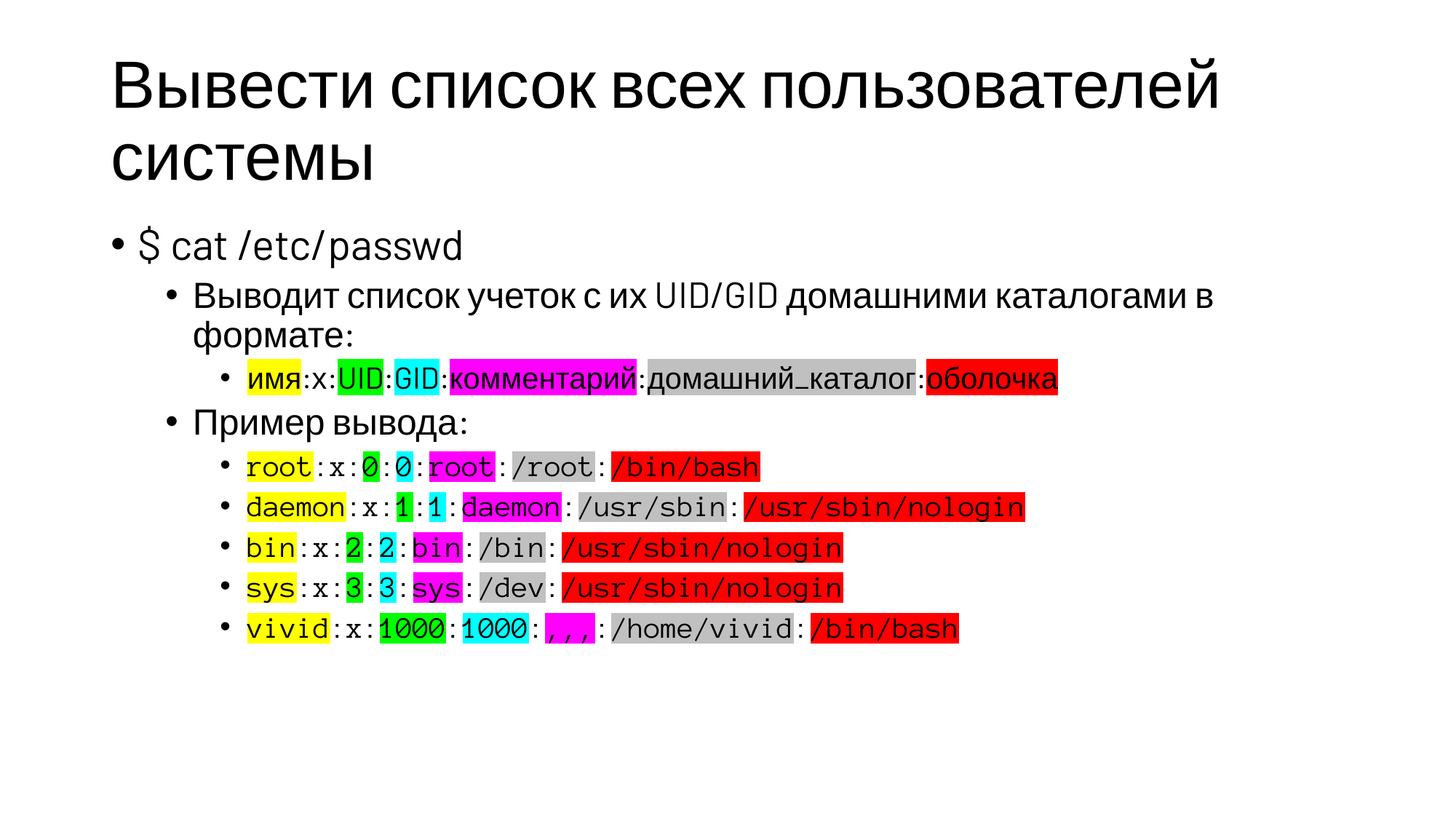

# Вывести список всех пользователей системы
$ cat /etc/passwd
Выводит список учеток с их UID/GID домашними каталогами в формате:
имя:х:UID:GID:комментарий:домашний_каталог:оболочка
Пример вывода:
root:x:0:0:root:/root:/bin/bash
daemon:x:1:1:daemon:/usr/sbin:/usr/sbin/nologin
bin:x:2:2:bin:/bin:/usr/sbin/nologin
sys:x:3:3:sys:/dev:/usr/sbin/nologin
vivid:x:1000:1000:,,,:/home/vivid:/bin/bash